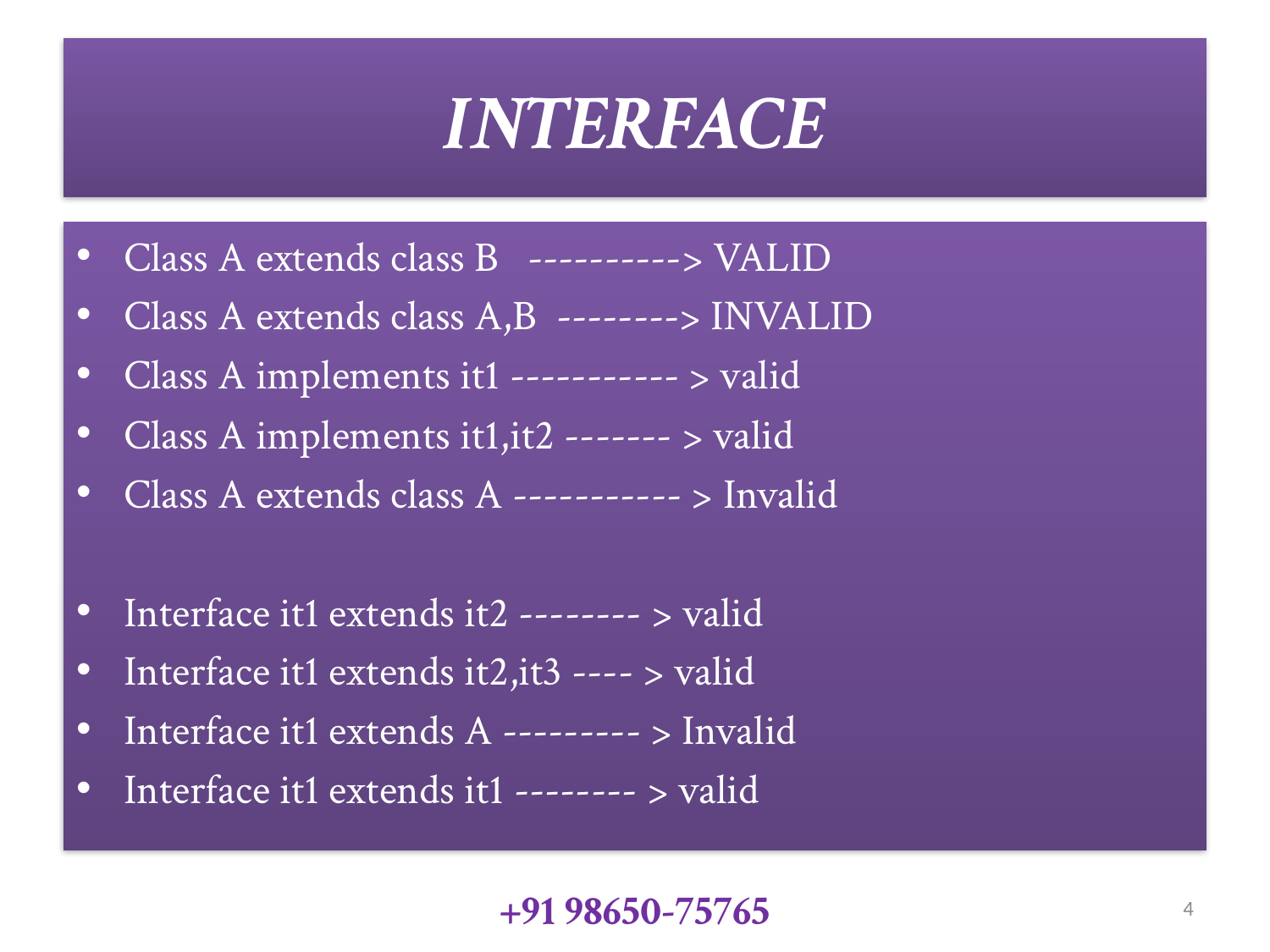

# INTERFACE
Class A extends class B   ----------> VALID
Class A extends class A,B  --------> INVALID
Class A implements it1 ----------- > valid
Class A implements it1,it2 ------- > valid
Class A extends class A ----------- > Invalid

Interface it1 extends it2 -------- > valid
Interface it1 extends it2,it3 ---- > valid
Interface it1 extends A --------- > Invalid
Interface it1 extends it1 -------- > valid
+91 98650-75765
4